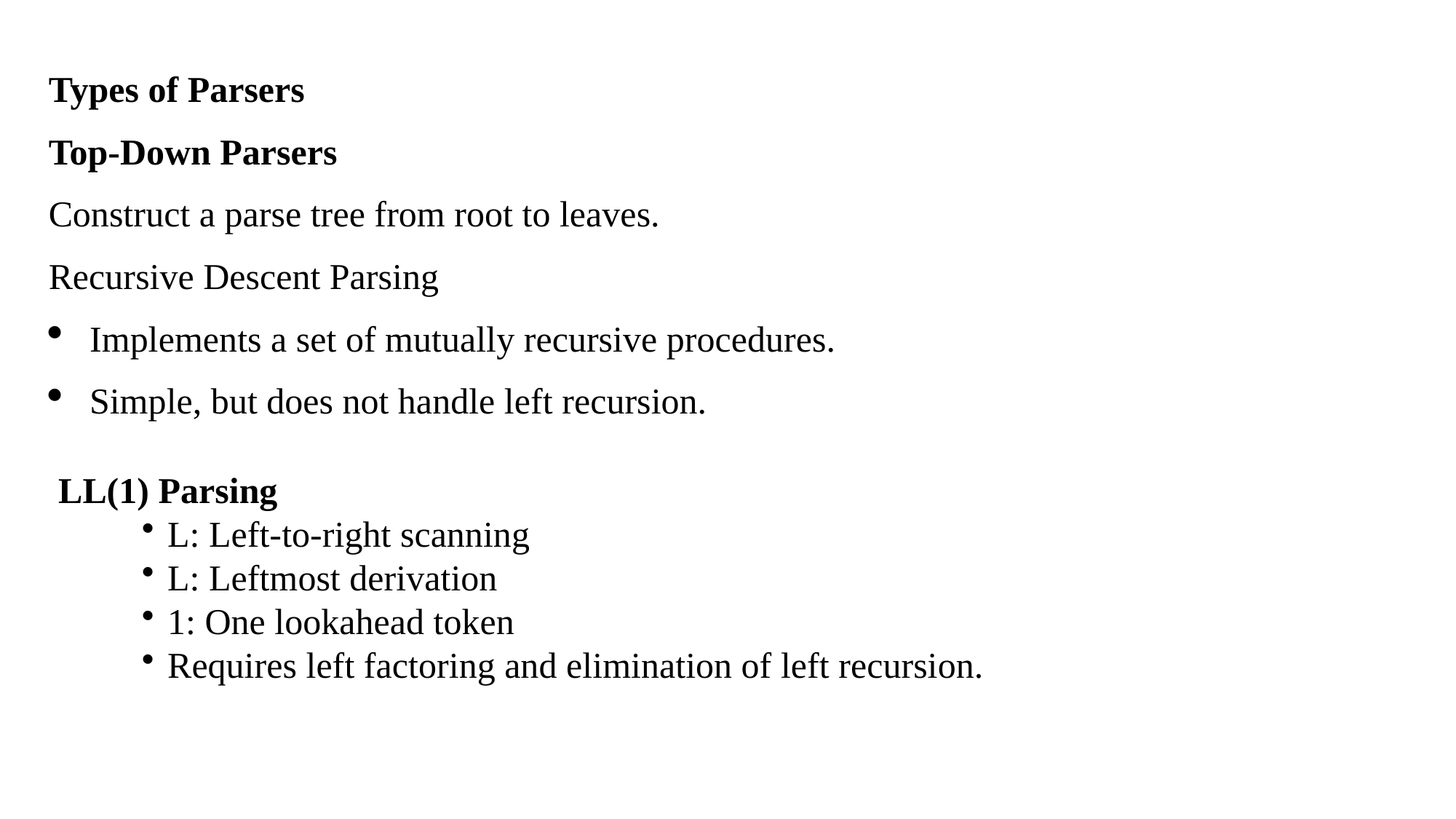

Types of Parsers
Top-Down Parsers
Construct a parse tree from root to leaves.
Recursive Descent Parsing
Implements a set of mutually recursive procedures.
Simple, but does not handle left recursion.

LL(1) Parsing
L: Left-to-right scanning
L: Leftmost derivation
1: One lookahead token
Requires left factoring and elimination of left recursion.